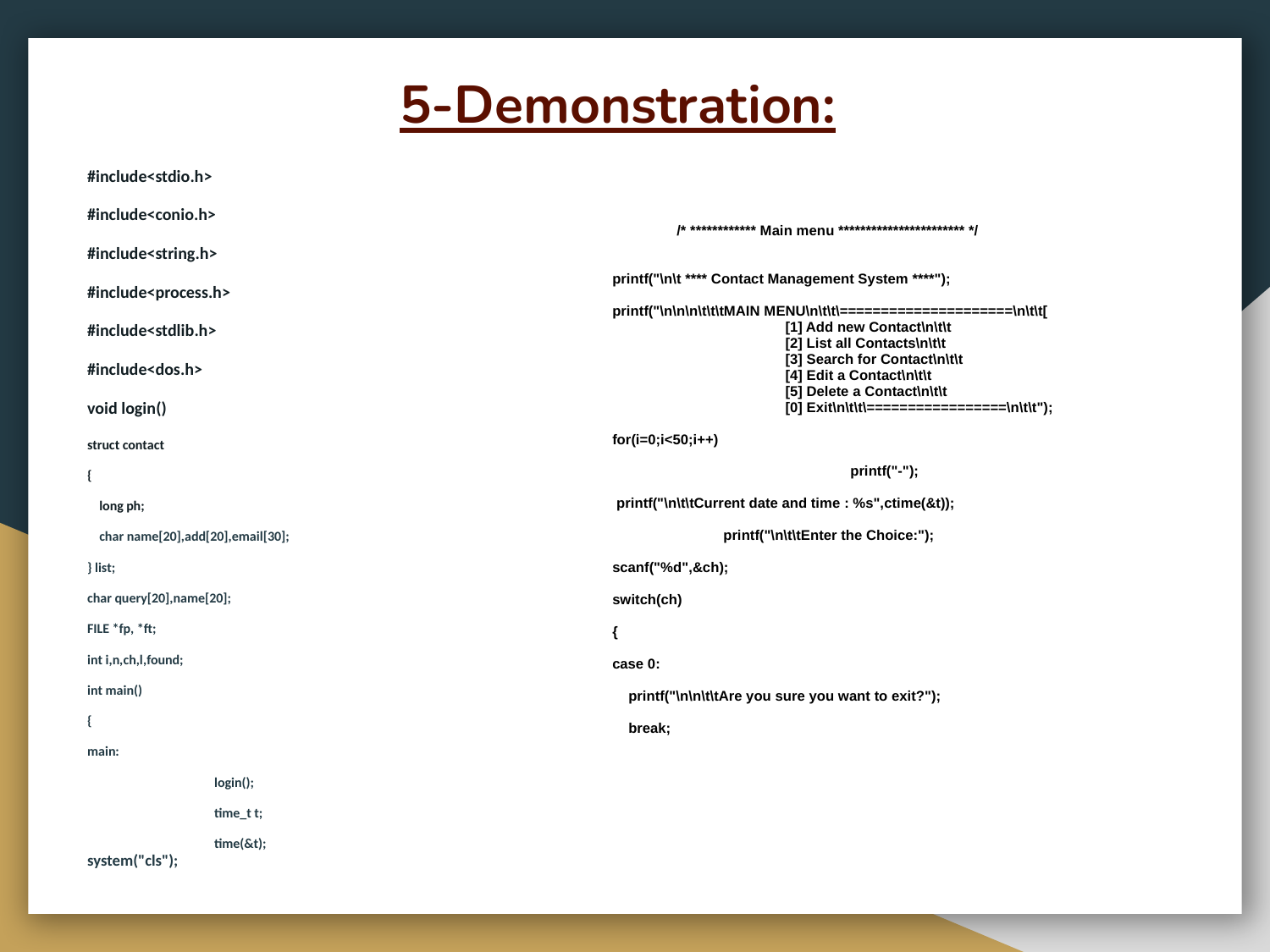

# 5-Demonstration:
#include<stdio.h>

#include<conio.h>

#include<string.h>

#include<process.h>

#include<stdlib.h>

#include<dos.h>

void login()

struct contact

{

    long ph;

    char name[20],add[20],email[30];

} list;

char query[20],name[20];

FILE *fp, *ft;

int i,n,ch,l,found;

int main()

{

main:

	login();

	time_t t;

	time(&t);
system("cls");

                    /* ************ Main menu *********************** */

    printf("\n\t **** Contact Management System ****");

    printf("\n\n\n\t\t\tMAIN MENU\n\t\t\=====================\n\t\t[
                                               [1] Add new Contact\n\t\t
                                               [2] List all Contacts\n\t\t
                                               [3] Search for Contact\n\t\t
                                               [4] Edit a Contact\n\t\t
                                               [5] Delete a Contact\n\t\t
                                               [0] Exit\n\t\t\=================\n\t\t");

    for(i=0;i<50;i++)

		printf("-");

     printf("\n\t\tCurrent date and time : %s",ctime(&t));

	printf("\n\t\tEnter the Choice:");

    scanf("%d",&ch);

    switch(ch)

    {

    case 0:

        printf("\n\n\t\tAre you sure you want to exit?");

        break;